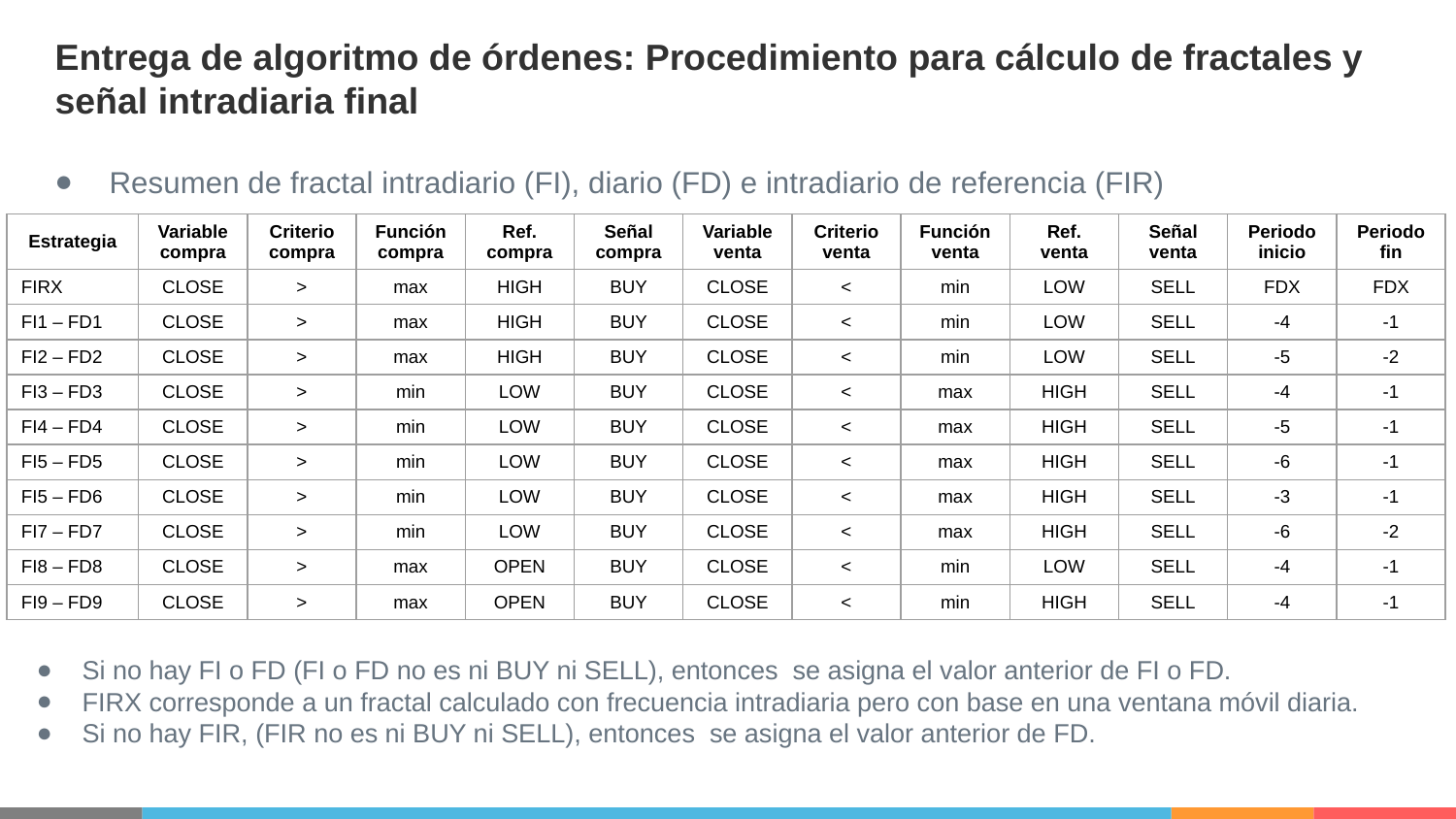

Entrega de algoritmo de órdenes: Procedimiento para cálculo de fractales y señal intradiaria final

Resumen de fractal intradiario (FI), diario (FD) e intradiario de referencia (FIR)

Si no hay FI o FD (FI o FD no es ni BUY ni SELL), entonces  se asigna el valor anterior de FI o FD.
FIRX corresponde a un fractal calculado con frecuencia intradiaria pero con base en una ventana móvil diaria.
Si no hay FIR, (FIR no es ni BUY ni SELL), entonces  se asigna el valor anterior de FD.
| Estrategia | Variable compra | Criterio compra | Función compra | Ref. compra | Señal compra | Variable venta | Criterio venta | Función venta | Ref. venta | Señal venta | Periodo inicio | Periodo fin |
| --- | --- | --- | --- | --- | --- | --- | --- | --- | --- | --- | --- | --- |
| FIRX | CLOSE | > | max | HIGH | BUY | CLOSE | < | min | LOW | SELL | FDX | FDX |
| FI1 – FD1 | CLOSE | > | max | HIGH | BUY | CLOSE | < | min | LOW | SELL | -4 | -1 |
| FI2 – FD2 | CLOSE | > | max | HIGH | BUY | CLOSE | < | min | LOW | SELL | -5 | -2 |
| FI3 – FD3 | CLOSE | > | min | LOW | BUY | CLOSE | < | max | HIGH | SELL | -4 | -1 |
| FI4 – FD4 | CLOSE | > | min | LOW | BUY | CLOSE | < | max | HIGH | SELL | -5 | -1 |
| FI5 – FD5 | CLOSE | > | min | LOW | BUY | CLOSE | < | max | HIGH | SELL | -6 | -1 |
| FI5 – FD6 | CLOSE | > | min | LOW | BUY | CLOSE | < | max | HIGH | SELL | -3 | -1 |
| FI7 – FD7 | CLOSE | > | min | LOW | BUY | CLOSE | < | max | HIGH | SELL | -6 | -2 |
| FI8 – FD8 | CLOSE | > | max | OPEN | BUY | CLOSE | < | min | LOW | SELL | -4 | -1 |
| FI9 – FD9 | CLOSE | > | max | OPEN | BUY | CLOSE | < | min | HIGH | SELL | -4 | -1 |